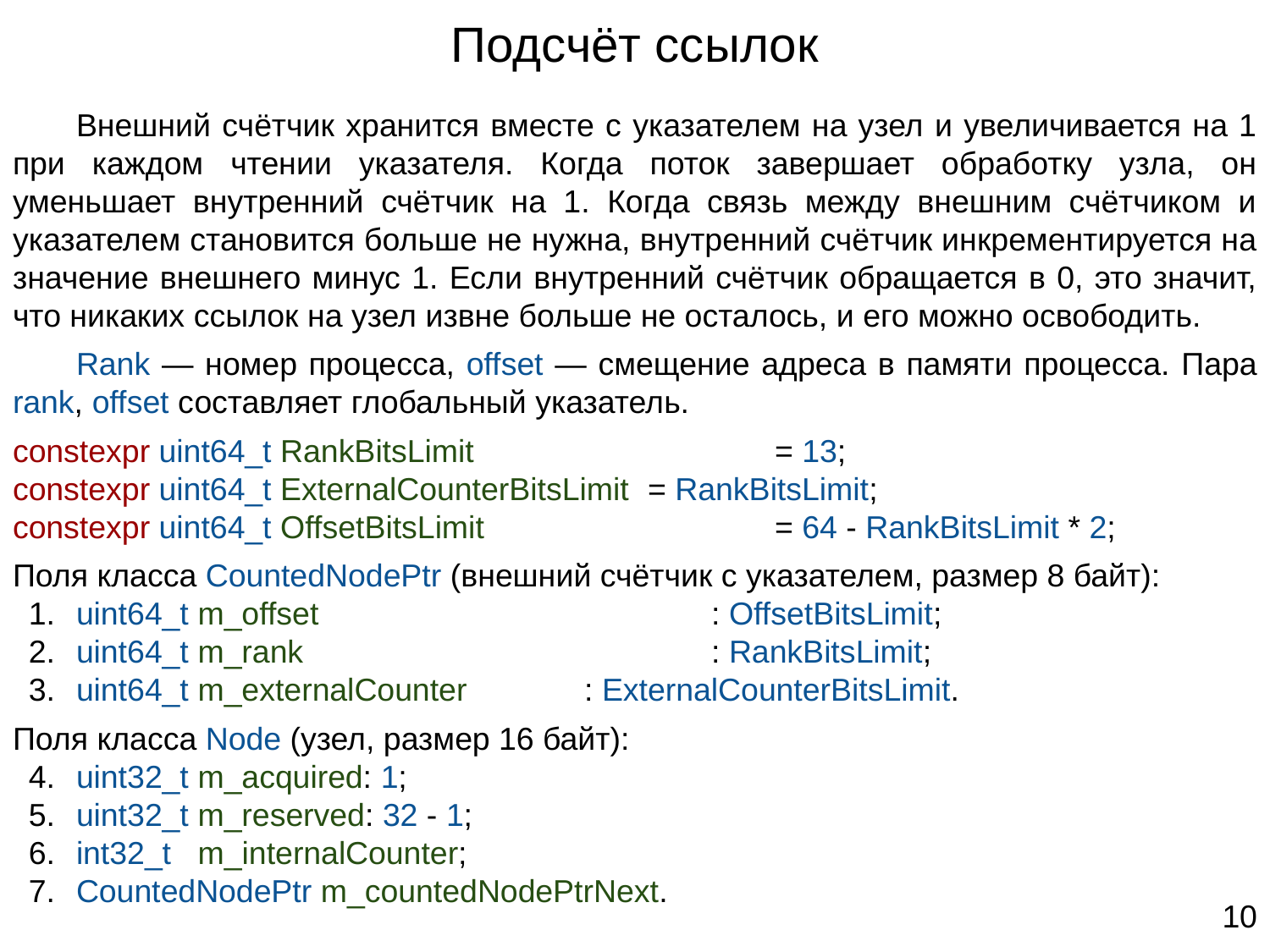

# Подсчёт ссылок
Внешний счётчик хранится вместе с указателем на узел и увеличивается на 1 при каждом чтении указателя. Когда поток завершает обработку узла, он уменьшает внутренний счётчик на 1. Когда связь между внешним счётчиком и указателем становится больше не нужна, внутренний счётчик инкрементируется на значение внешнего минус 1. Если внутренний счётчик обращается в 0, это значит, что никаких ссылок на узел извне больше не осталось, и его можно освободить.
Rank — номер процесса, offset — смещение адреса в памяти процесса. Пара rank, offset составляет глобальный указатель.
constexpr uint64_t RankBitsLimit 			= 13;
constexpr uint64_t ExternalCounterBitsLimit 	= RankBitsLimit;
constexpr uint64_t OffsetBitsLimit 			= 64 - RankBitsLimit * 2;
Поля класса CountedNodePtr (внешний счётчик с указателем, размер 8 байт):
uint64_t m_offset				: OffsetBitsLimit;
uint64_t m_rank				: RankBitsLimit;
uint64_t m_externalCounter	: ExternalCounterBitsLimit.
Поля класса Node (узел, размер 16 байт):
uint32_t m_acquired: 1;
uint32_t m_reserved: 32 - 1;
int32_t   m_internalCounter;
CountedNodePtr m_countedNodePtrNext.
10